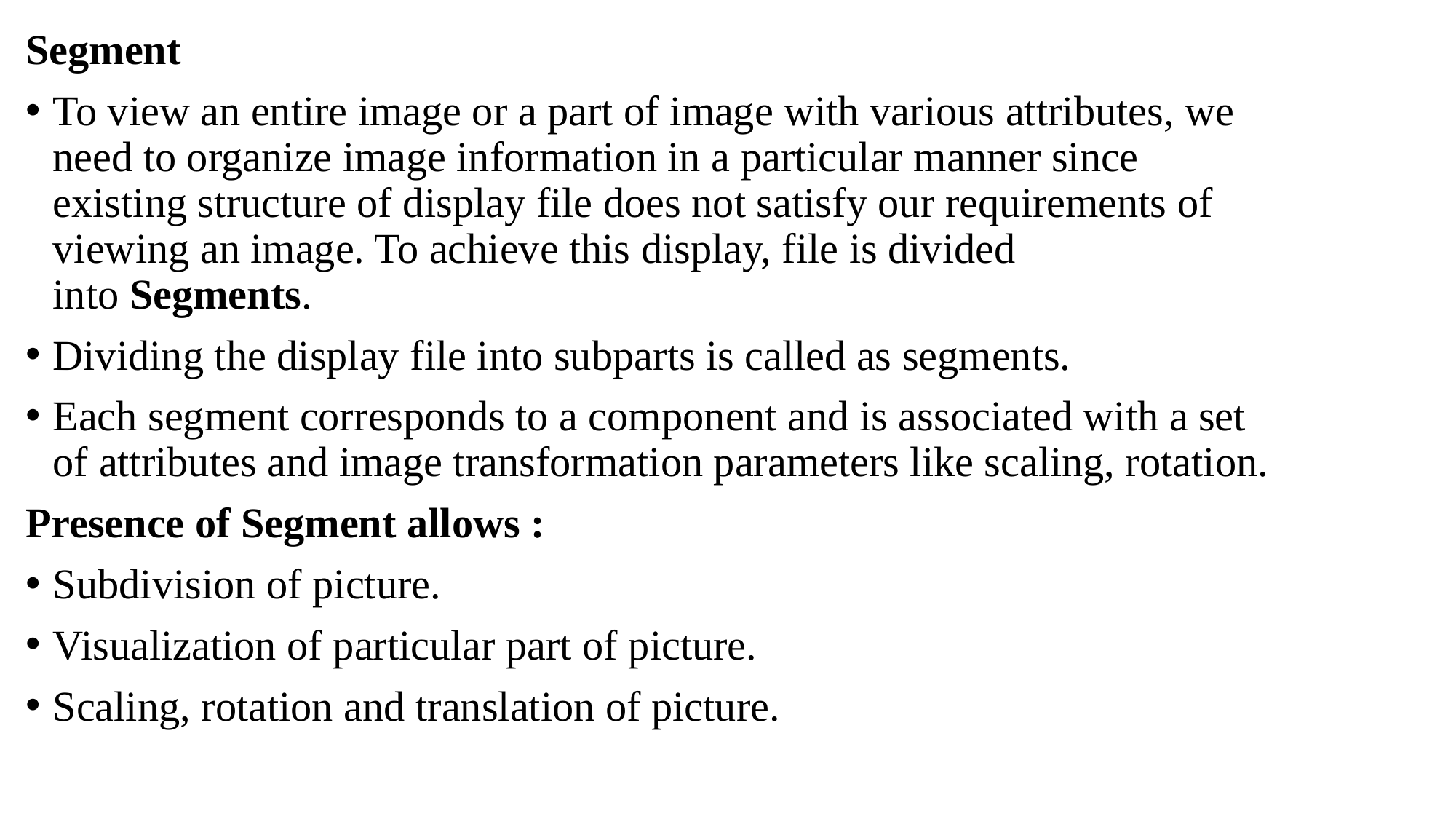

Segment
To view an entire image or a part of image with various attributes, we need to organize image information in a particular manner since existing structure of display file does not satisfy our requirements of viewing an image. To achieve this display, file is divided into Segments.
Dividing the display file into subparts is called as segments.
Each segment corresponds to a component and is associated with a set of attributes and image transformation parameters like scaling, rotation.
Presence of Segment allows :
Subdivision of picture.
Visualization of particular part of picture.
Scaling, rotation and translation of picture.